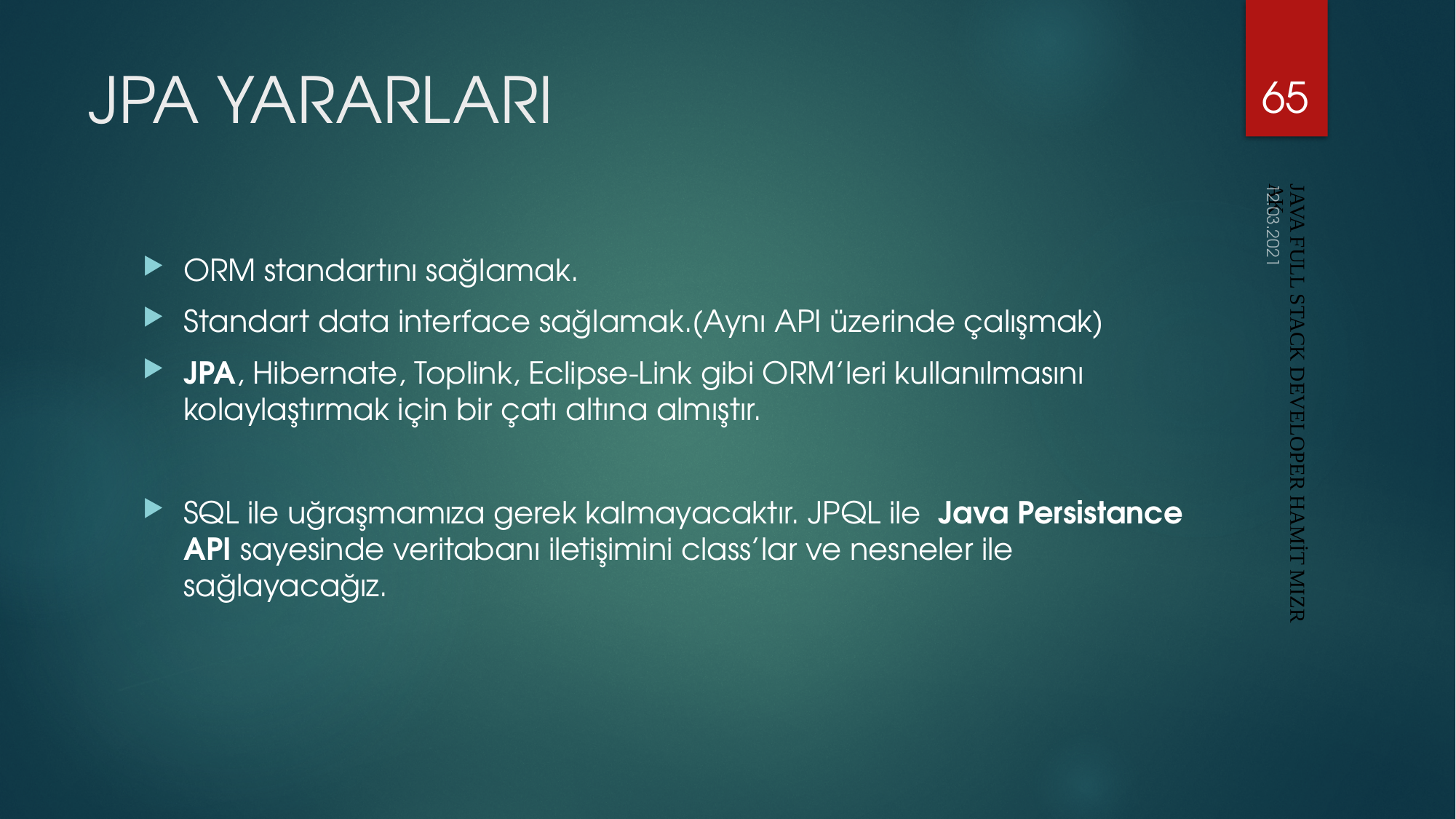

65
# JPA YARARLARI
12.03.2021
ORM standartını sağlamak.
Standart data interface sağlamak.(Aynı API üzerinde çalışmak)
JPA, Hibernate, Toplink, Eclipse-Link gibi ORM’leri kullanılmasını kolaylaştırmak için bir çatı altına almıştır.

SQL ile uğraşmamıza gerek kalmayacaktır. JPQL ile  Java Persistance API sayesinde veritabanı iletişimini class’lar ve nesneler ile sağlayacağız.
JAVA FULL STACK DEVELOPER HAMİT MIZRAK